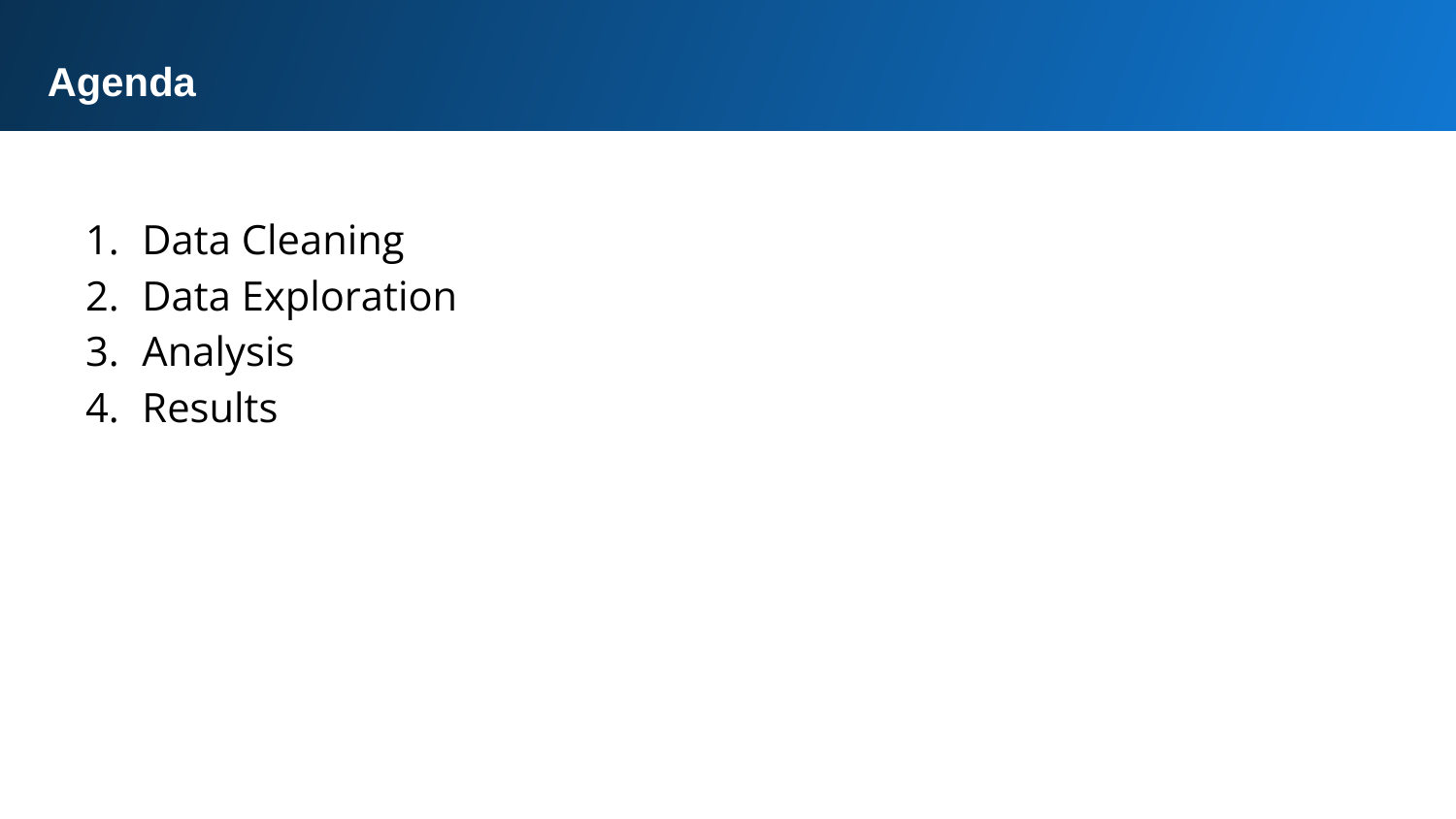

Agenda
Data Cleaning
Data Exploration
Analysis
Results